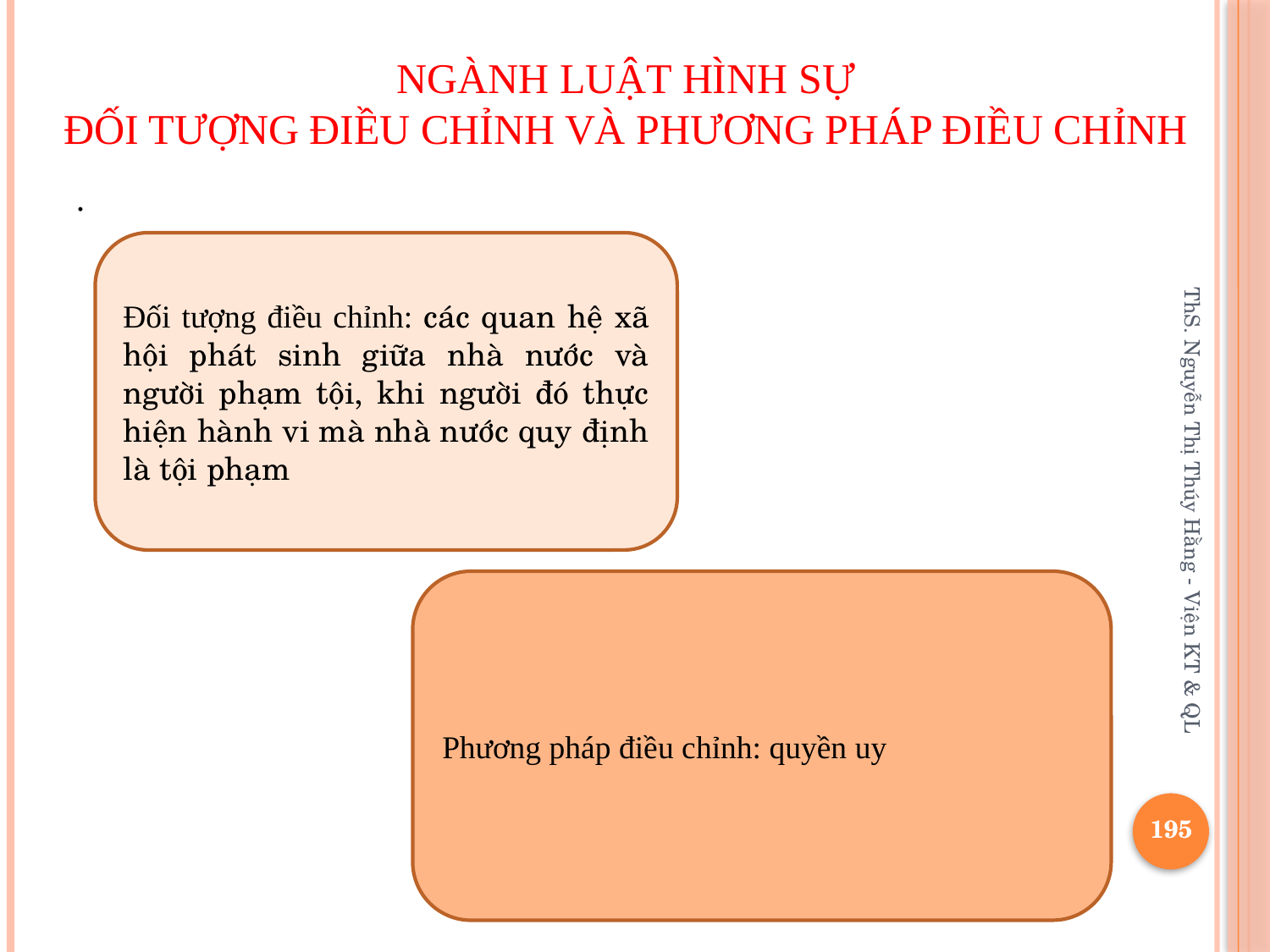

# Ngành luật hình sự Đối tượng điều chỉnh và phương pháp điều chỉnh
.
Đối tượng điều chỉnh: các quan hệ xã hội phát sinh giữa nhà nước và người phạm tội, khi người đó thực hiện hành vi mà nhà nước quy định là tội phạm
ThS. Nguyễn Thị Thúy Hằng - Viện KT & QL
Phương pháp điều chỉnh: quyền uy
195